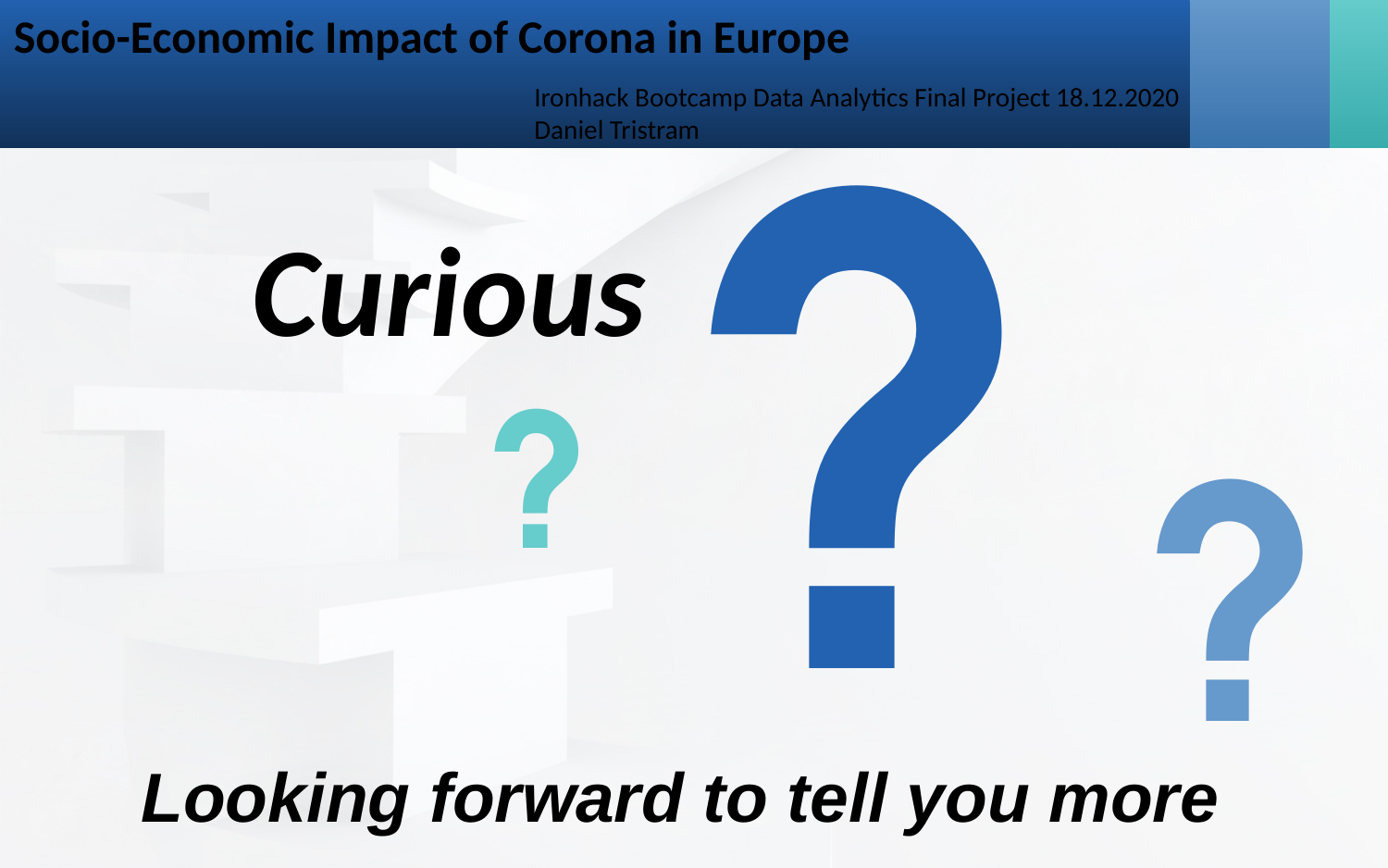

Socio-Economic Impact of Corona in Europe
Ironhack Bootcamp Data Analytics Final Project 18.12.2020
Daniel Tristram
?
Curious
?
?
Looking forward to tell you more